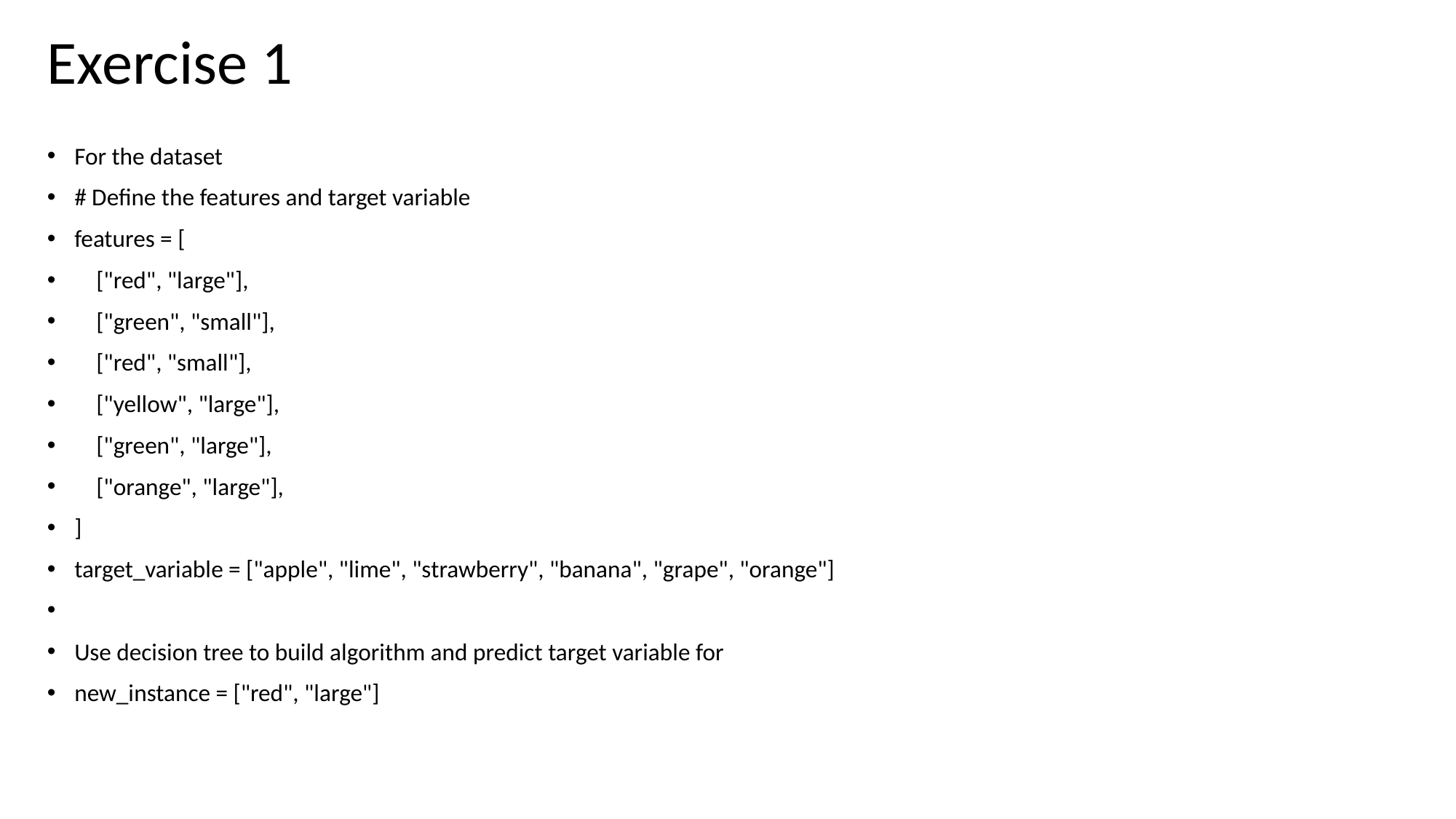

# Exercise 1
For the dataset
# Define the features and target variable
features = [
    ["red", "large"],
    ["green", "small"],
    ["red", "small"],
    ["yellow", "large"],
    ["green", "large"],
    ["orange", "large"],
]
target_variable = ["apple", "lime", "strawberry", "banana", "grape", "orange"]

Use decision tree to build algorithm and predict target variable for
new_instance = ["red", "large"]